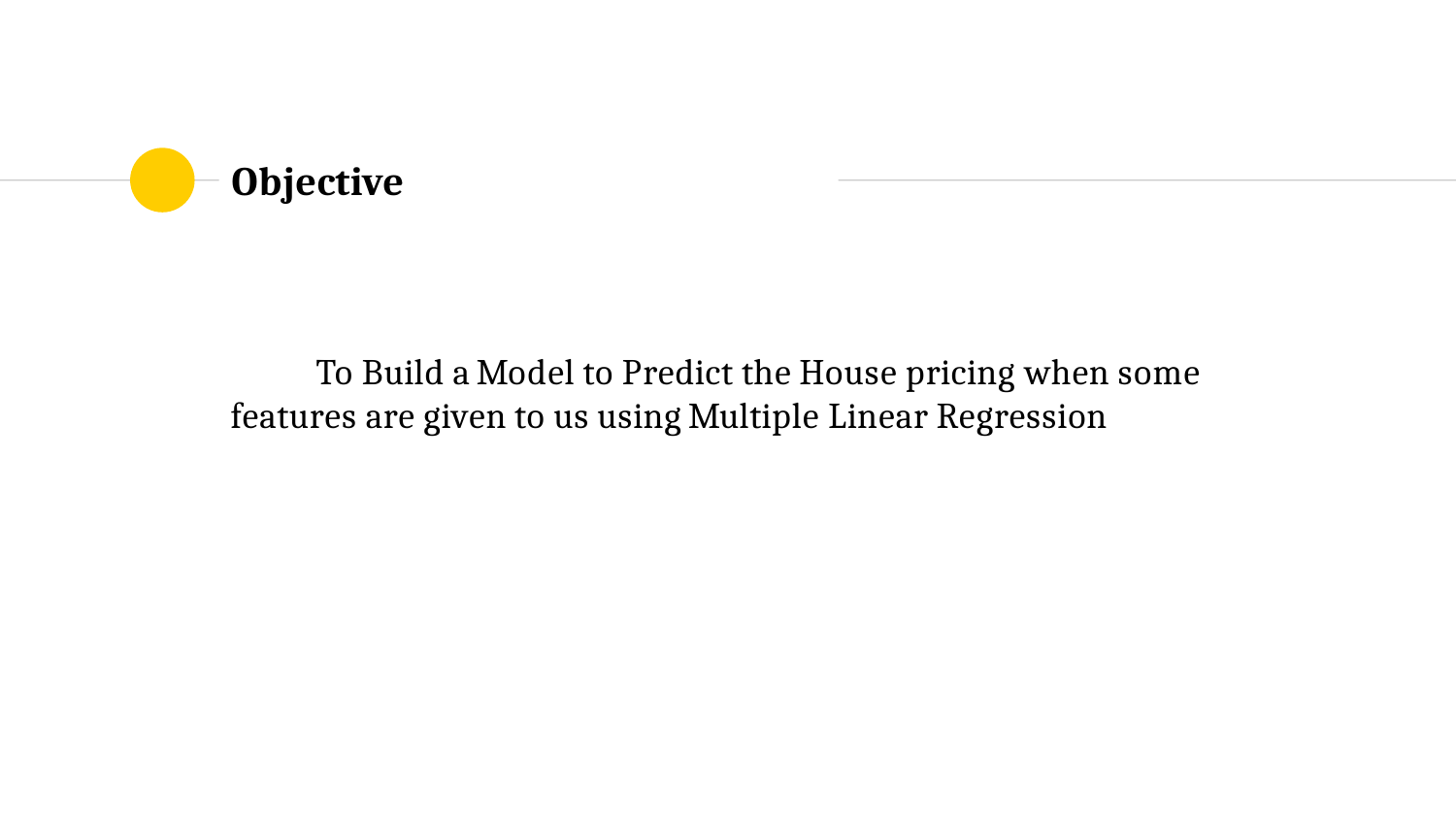

# Objective
To Build a Model to Predict the House pricing when some features are given to us using Multiple Linear Regression